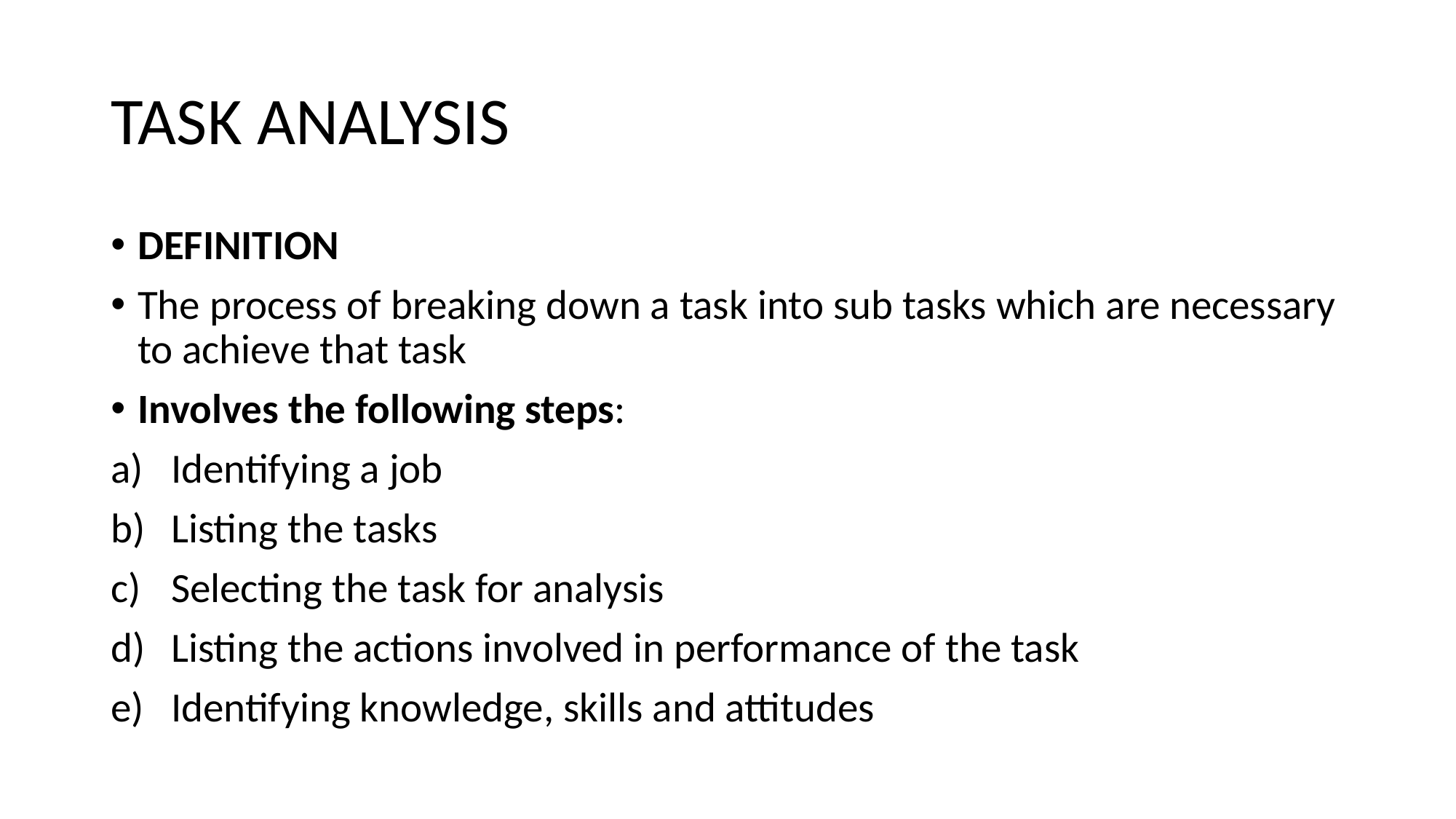

# TASK ANALYSIS
DEFINITION
The process of breaking down a task into sub tasks which are necessary to achieve that task
Involves the following steps:
Identifying a job
Listing the tasks
Selecting the task for analysis
Listing the actions involved in performance of the task
Identifying knowledge, skills and attitudes